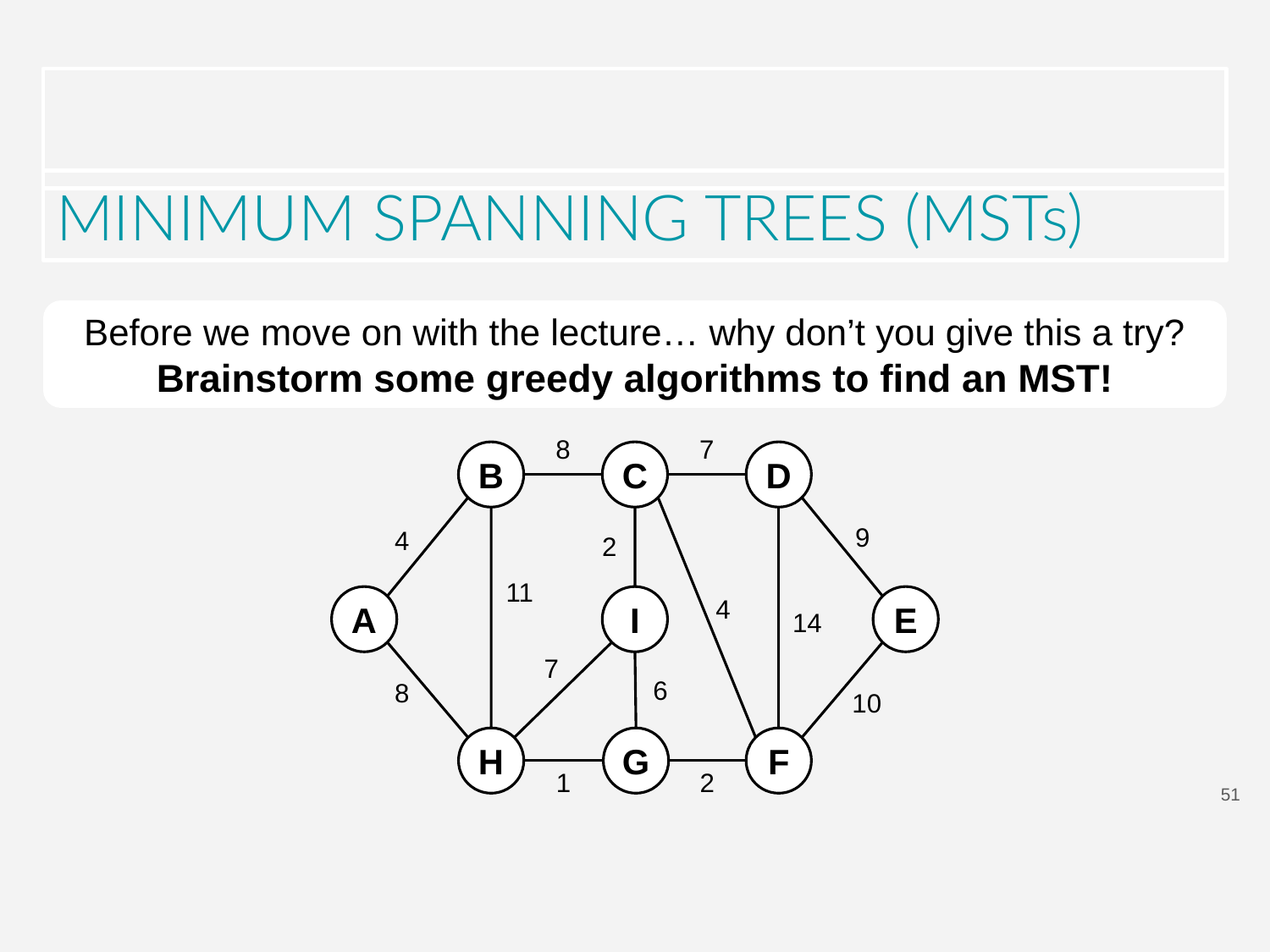

MINIMUM SPANNING TREES (MSTs)
Before we move on with the lecture… why don’t you give this a try?
Brainstorm some greedy algorithms to find an MST!
7
8
B
C
D
A
E
I
H
G
F
9
4
2
11
4
14
7
6
8
10
1
2
51